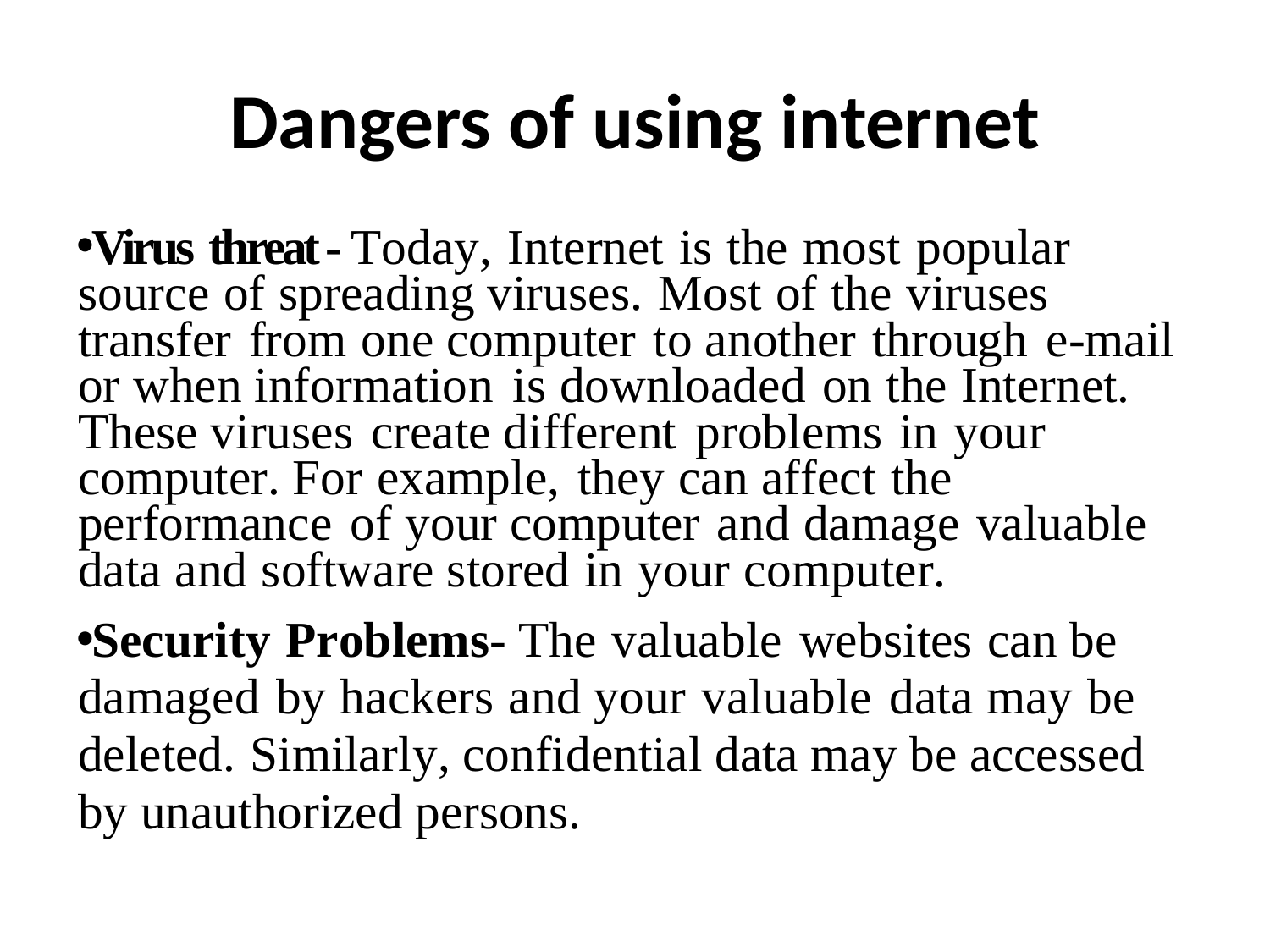

# Dangers of using internet
Virus  threat - Today, Internet is the most popular source of spreading viruses. Most of the viruses transfer from one computer to another through e-mail or when information is downloaded on the Internet. These viruses create different problems in your computer. For example, they can affect the performance of your computer and damage valuable data and software stored in your computer.
Security Problems- The valuable websites can be damaged by hackers and your valuable data may be deleted. Similarly, confidential data may be accessed by unauthorized persons.